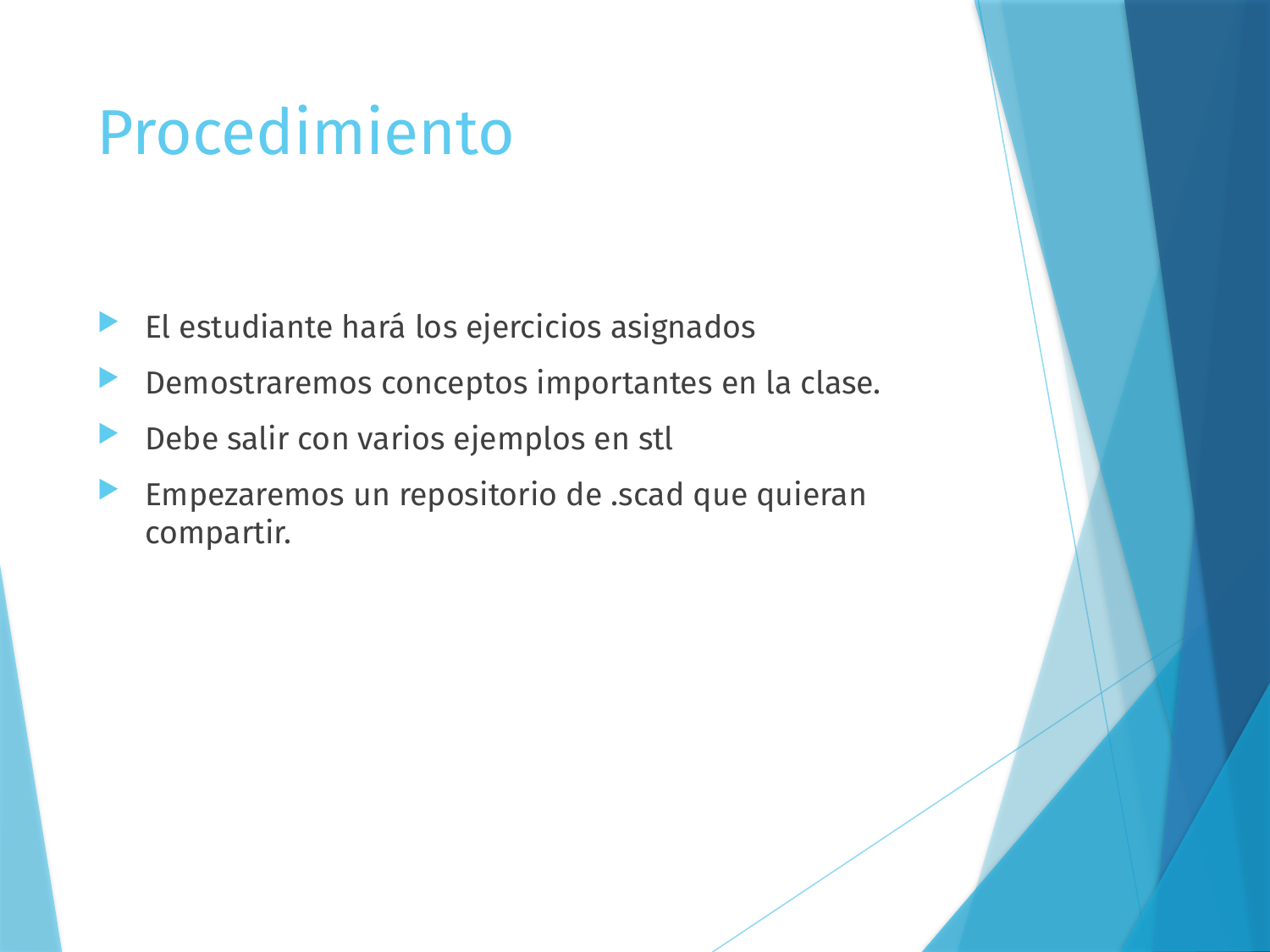

# Procedimiento
El estudiante hará los ejercicios asignados
Demostraremos conceptos importantes en la clase.
Debe salir con varios ejemplos en stl
Empezaremos un repositorio de .scad que quieran compartir.